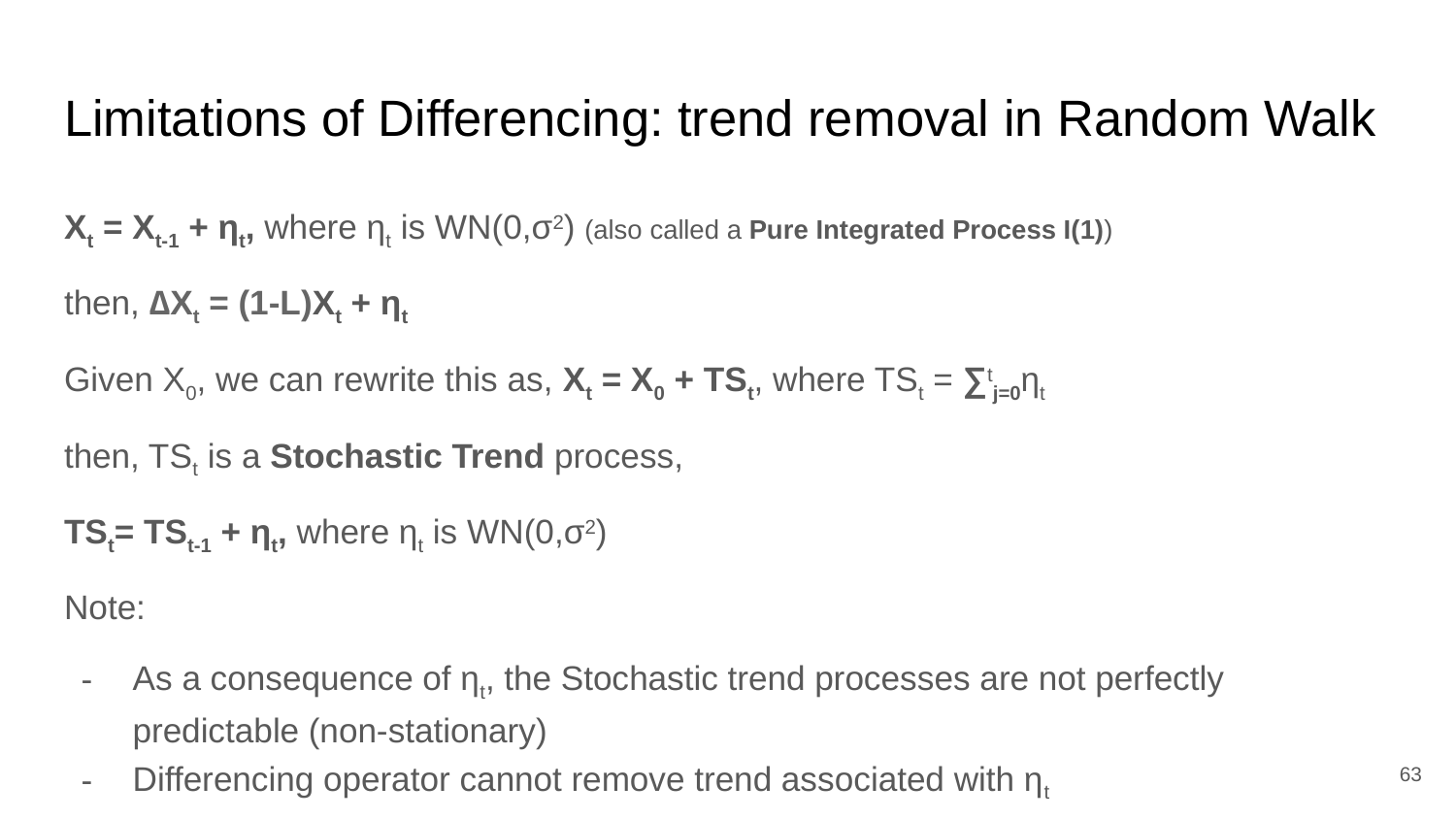

# Limitations of Differencing: trend removal in Random Walk
Xt = Xt-1 + ηt, where ηt is WN(0,σ2) (also called a Pure Integrated Process I(1))
then, ∆Xt = (1-L)Xt + ηt
Given X0, we can rewrite this as, Xt = X0 + TSt, where TSt = ∑tj=0ηt
then, TSt is a Stochastic Trend process,
TSt= TSt-1 + ηt, where ηt is WN(0,σ2)
Note:
As a consequence of ηt, the Stochastic trend processes are not perfectly predictable (non-stationary)
Differencing operator cannot remove trend associated with ηt
63